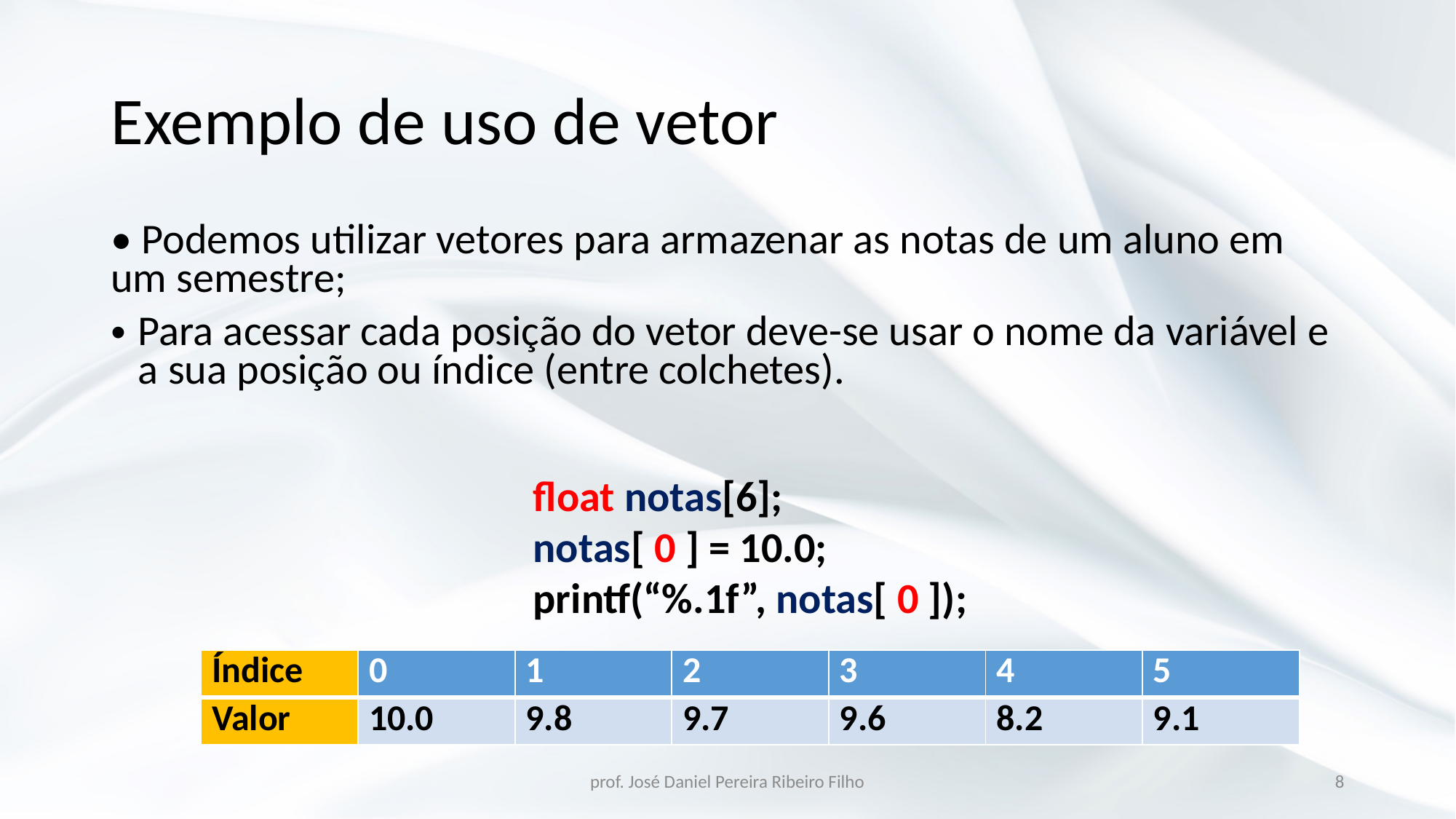

# Exemplo de uso de vetor
• Podemos utilizar vetores para armazenar as notas de um aluno em um semestre;
Para acessar cada posição do vetor deve-se usar o nome da variável e a sua posição ou índice (entre colchetes).
float notas[6];
notas[ 0 ] = 10.0;
printf(“%.1f”, notas[ 0 ]);
| Índice | 0 | 1 | 2 | 3 | 4 | 5 |
| --- | --- | --- | --- | --- | --- | --- |
| Valor | 10.0 | 9.8 | 9.7 | 9.6 | 8.2 | 9.1 |
prof. José Daniel Pereira Ribeiro Filho
8